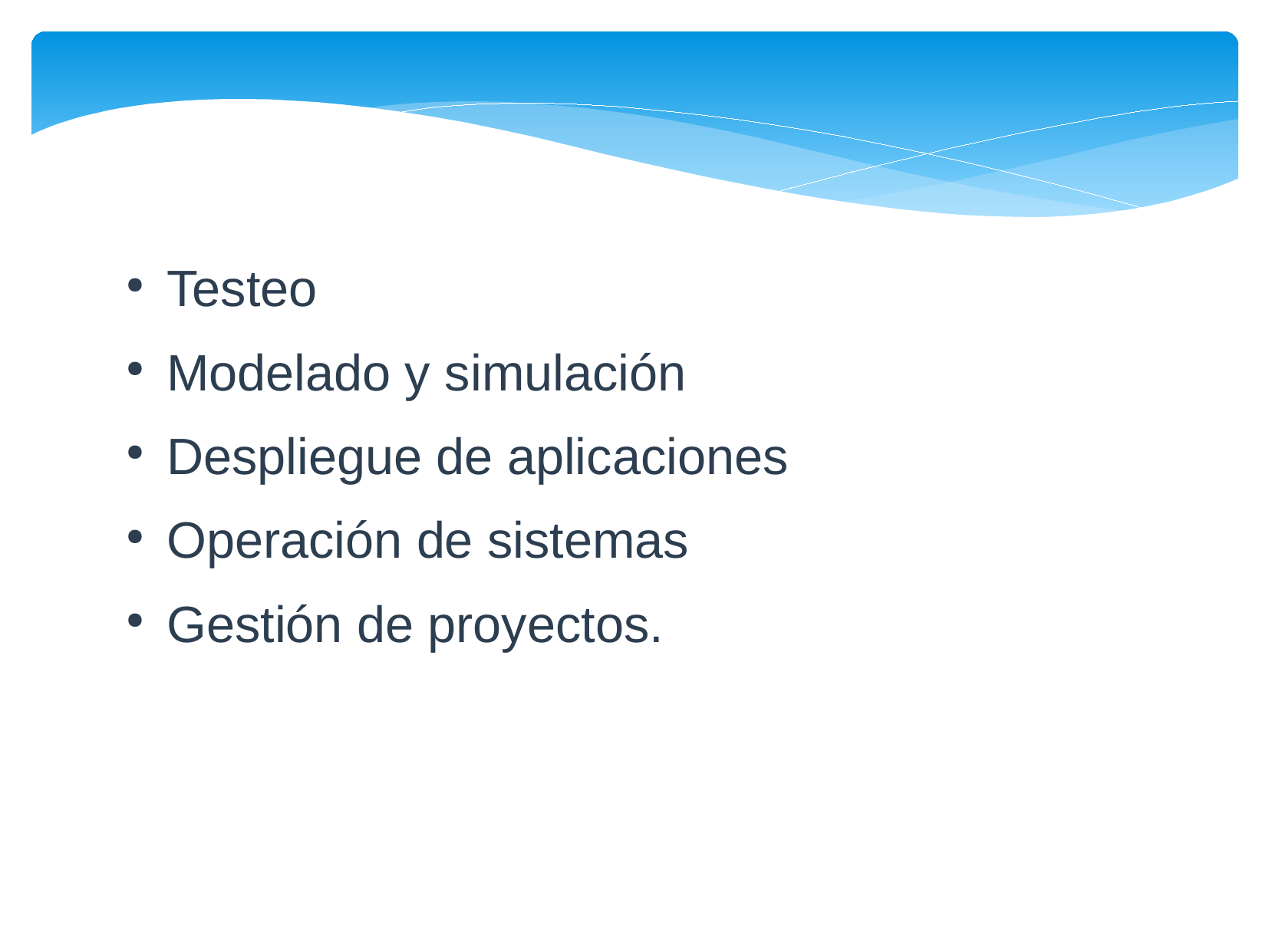

Testeo
Modelado y simulación
Despliegue de aplicaciones
Operación de sistemas
Gestión de proyectos.